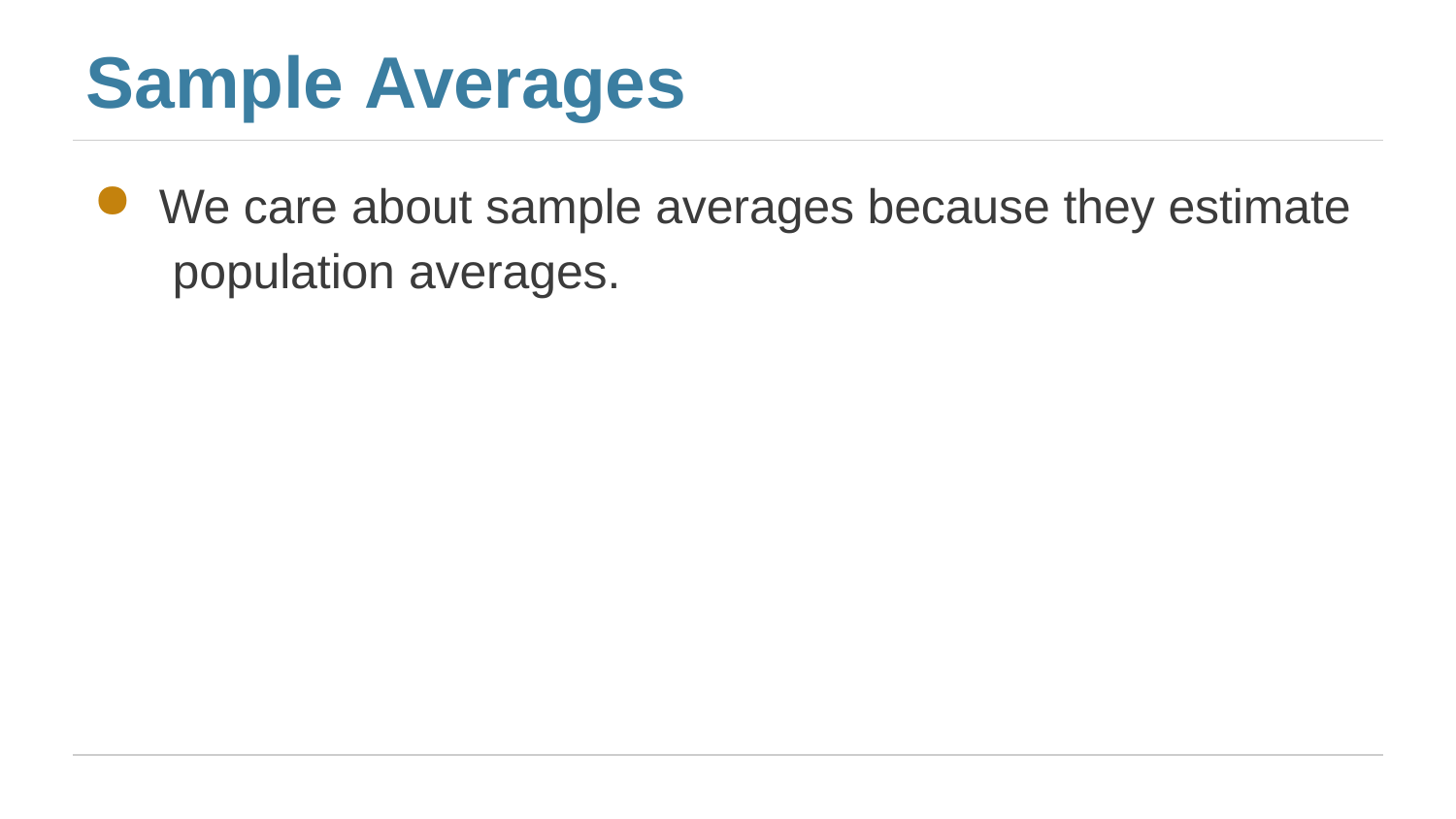

# Sample Averages
We care about sample averages because they estimate  population averages.